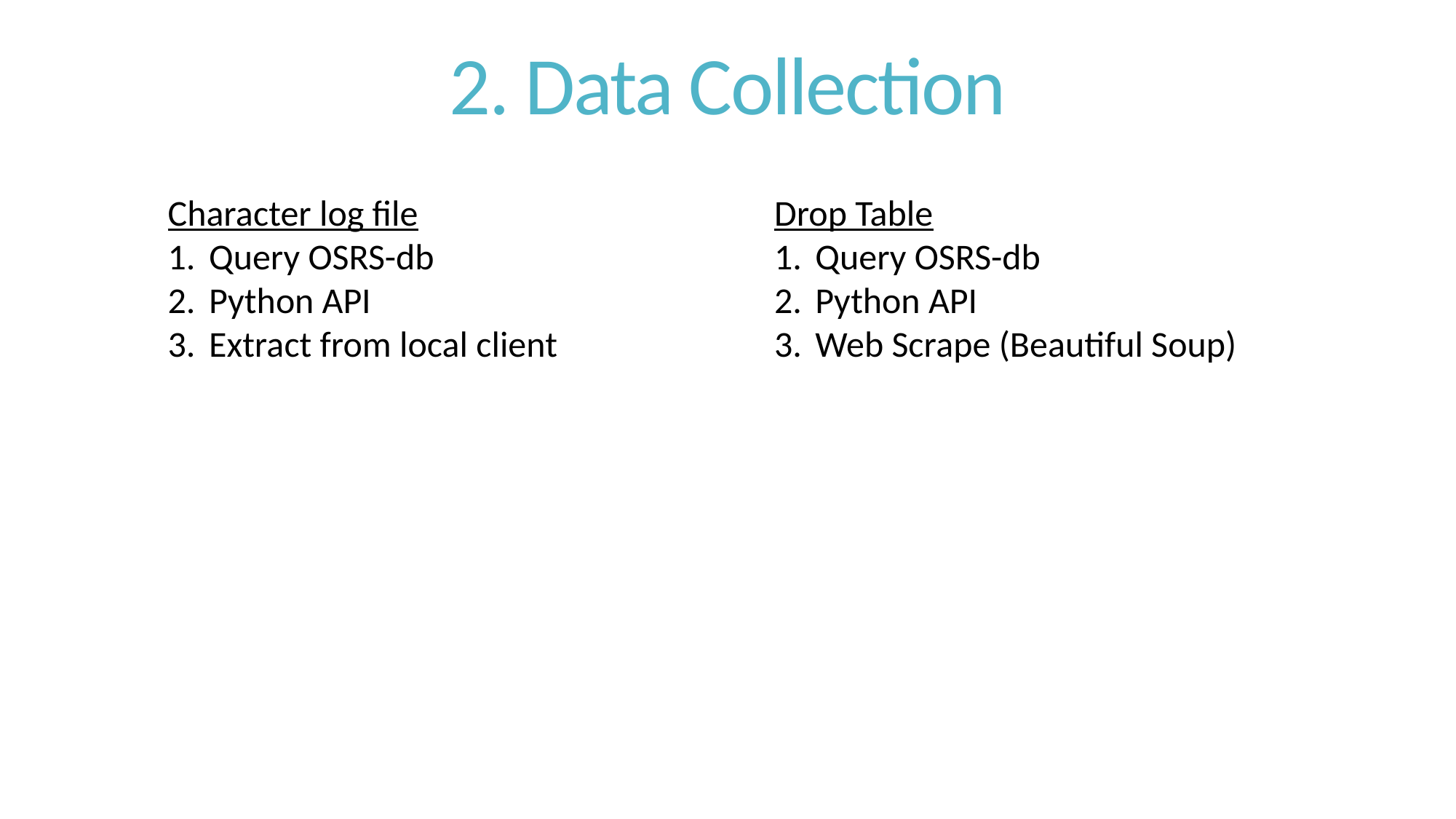

# 2. Data Collection
Character log file
Query OSRS-db
Python API
Extract from local client

Drop Table
Query OSRS-db
Python API
Web Scrape (Beautiful Soup)